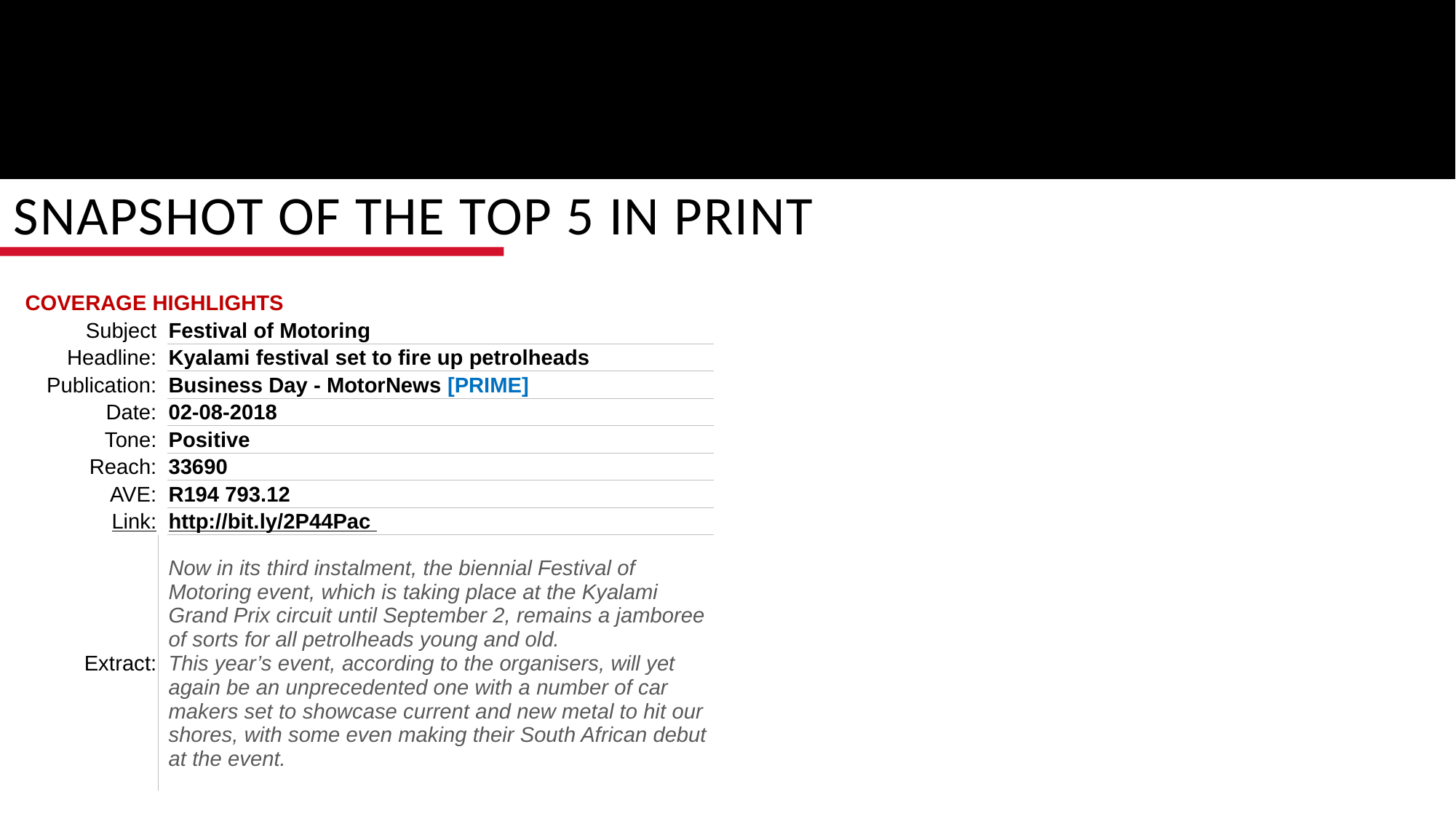

# SNAPSHOT OF THE TOP 5 IN PRINT

| COVERAGE HIGHLIGHTS |  |  |
| --- | --- | --- |
| Subject |  | Festival of Motoring |
| Headline: |  | Kyalami festival set to fire up petrolheads |
| Publication: |  | Business Day - MotorNews [PRIME] |
| Date: |  | 02-08-2018 |
| Tone: |  | Positive |
| Reach: |  | 33690 |
| AVE: |  | R194 793.12 |
| Link: |  | http://bit.ly/2P44Pac |
| Extract: |  | Now in its third instalment, the biennial Festival of Motoring event, which is taking place at the Kyalami Grand Prix circuit until September 2, remains a jamboree of sorts for all petrolheads young and old. This year’s event, according to the organisers, will yet again be an unprecedented one with a number of car makers set to showcase current and new metal to hit our shores, with some even making their South African debut at the event. |